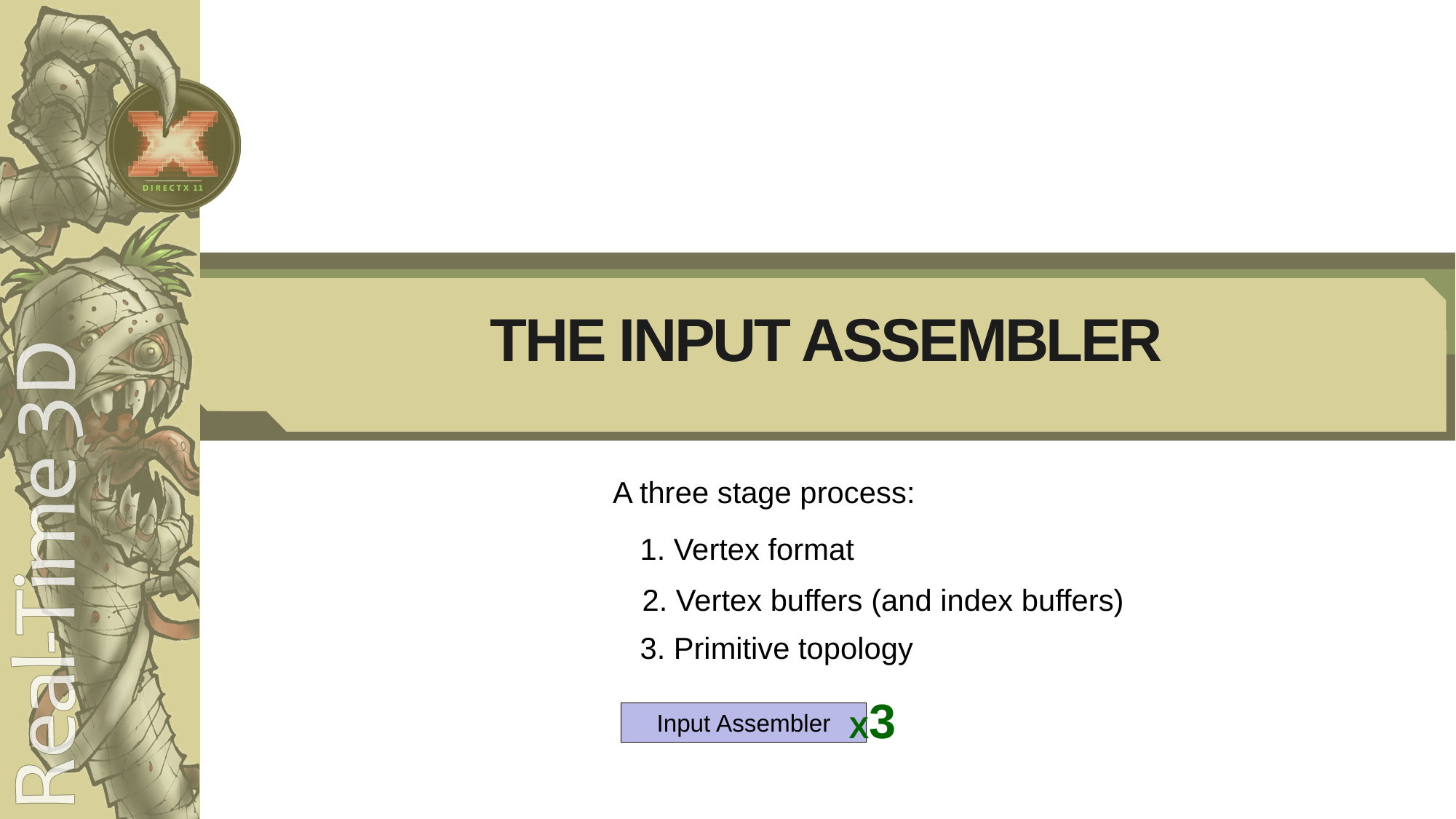

# The INPUT ASSEMBLER
A three stage process:

1. Vertex format
2. Vertex buffers (and index buffers)
3. Primitive topology
X3
Input Assembler